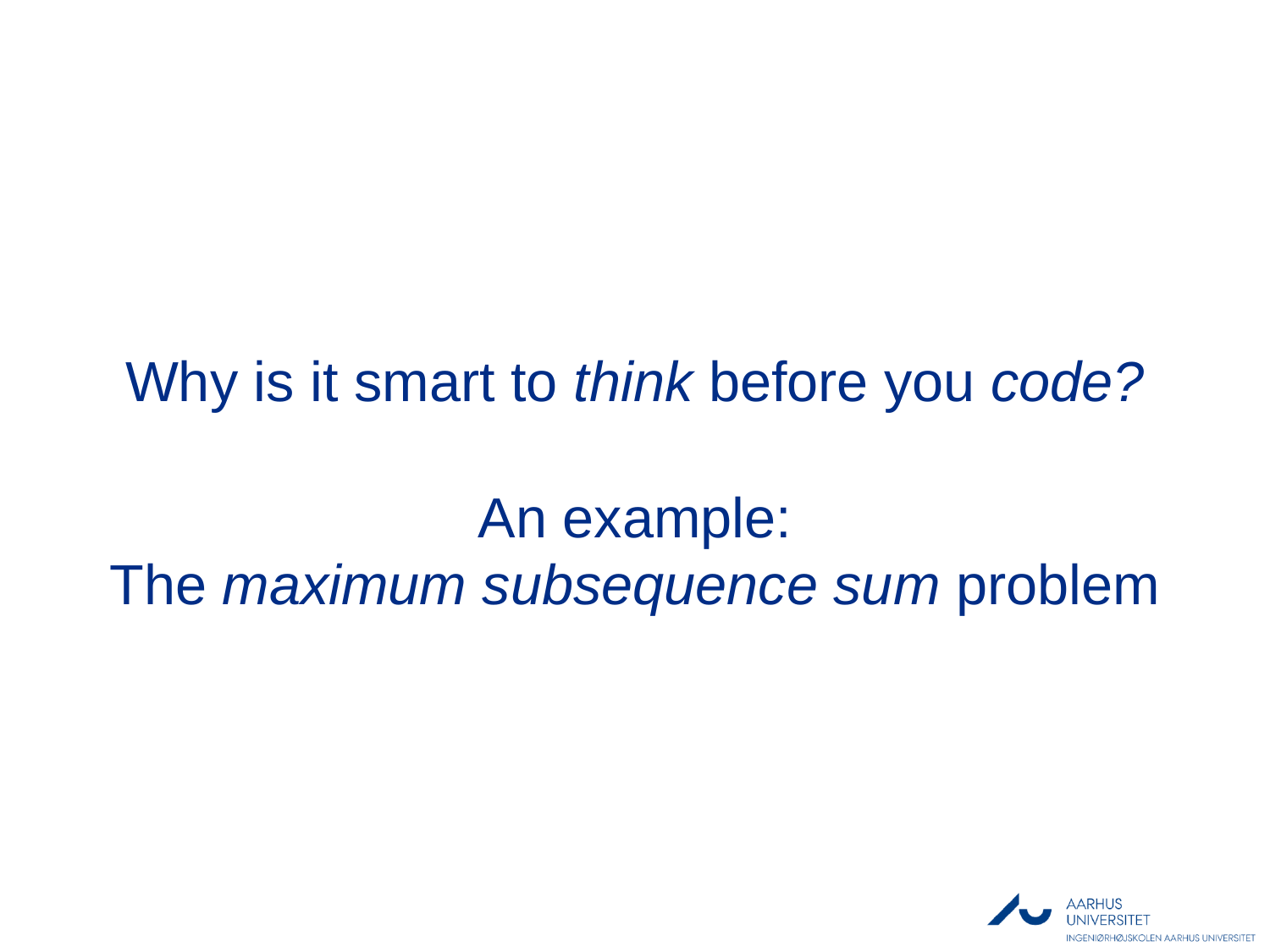

# Why is it smart to think before you code? An example: The maximum subsequence sum problem